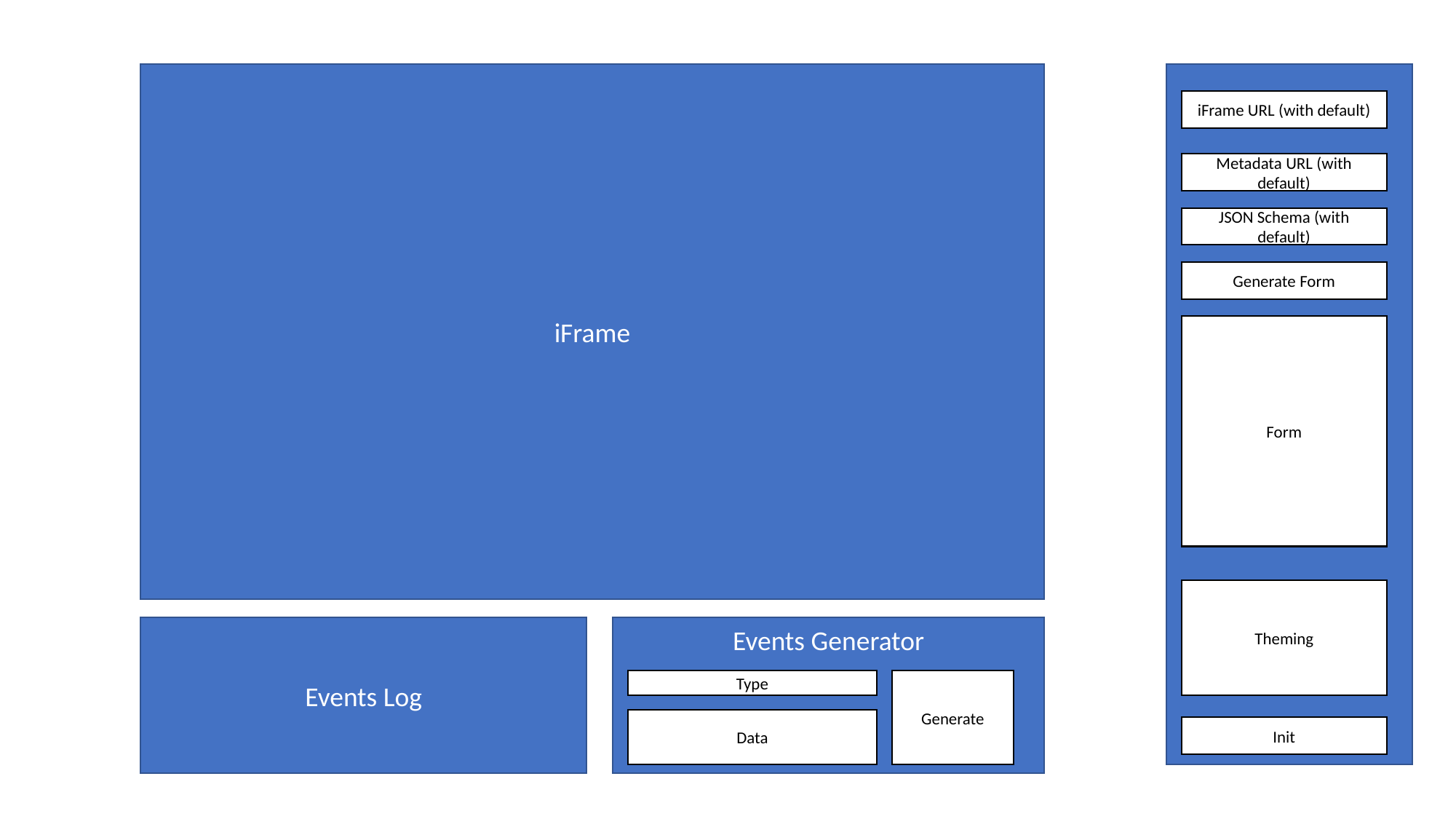

iFrame
iFrame URL (with default)
Metadata URL (with default)
JSON Schema (with default)
Generate Form
Form
Theming
Events Log
Events Generator
Type
Generate
Data
Init